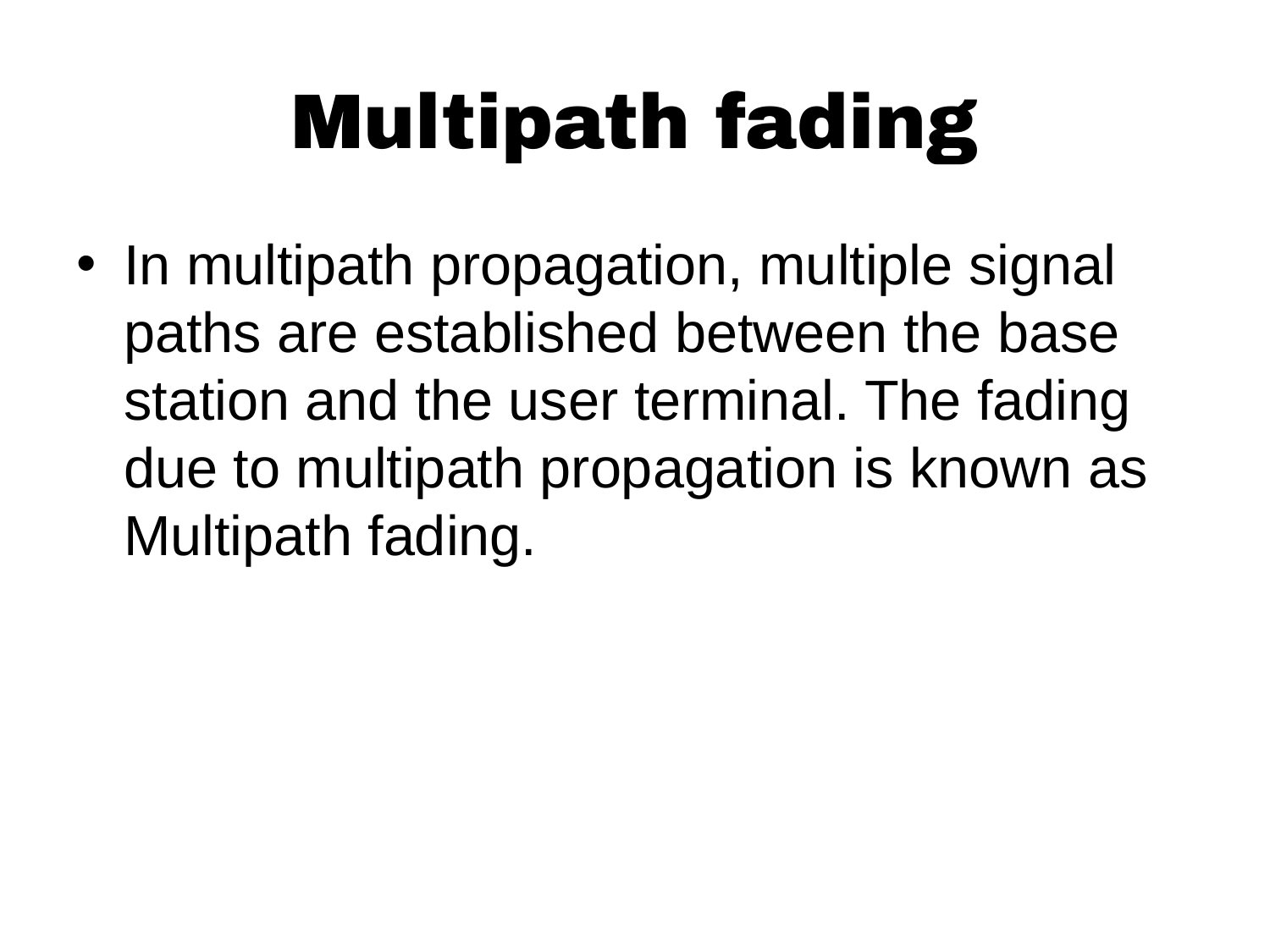

# Multipath fading
In multipath propagation, multiple signal paths are established between the base station and the user terminal. The fading due to multipath propagation is known as Multipath fading.